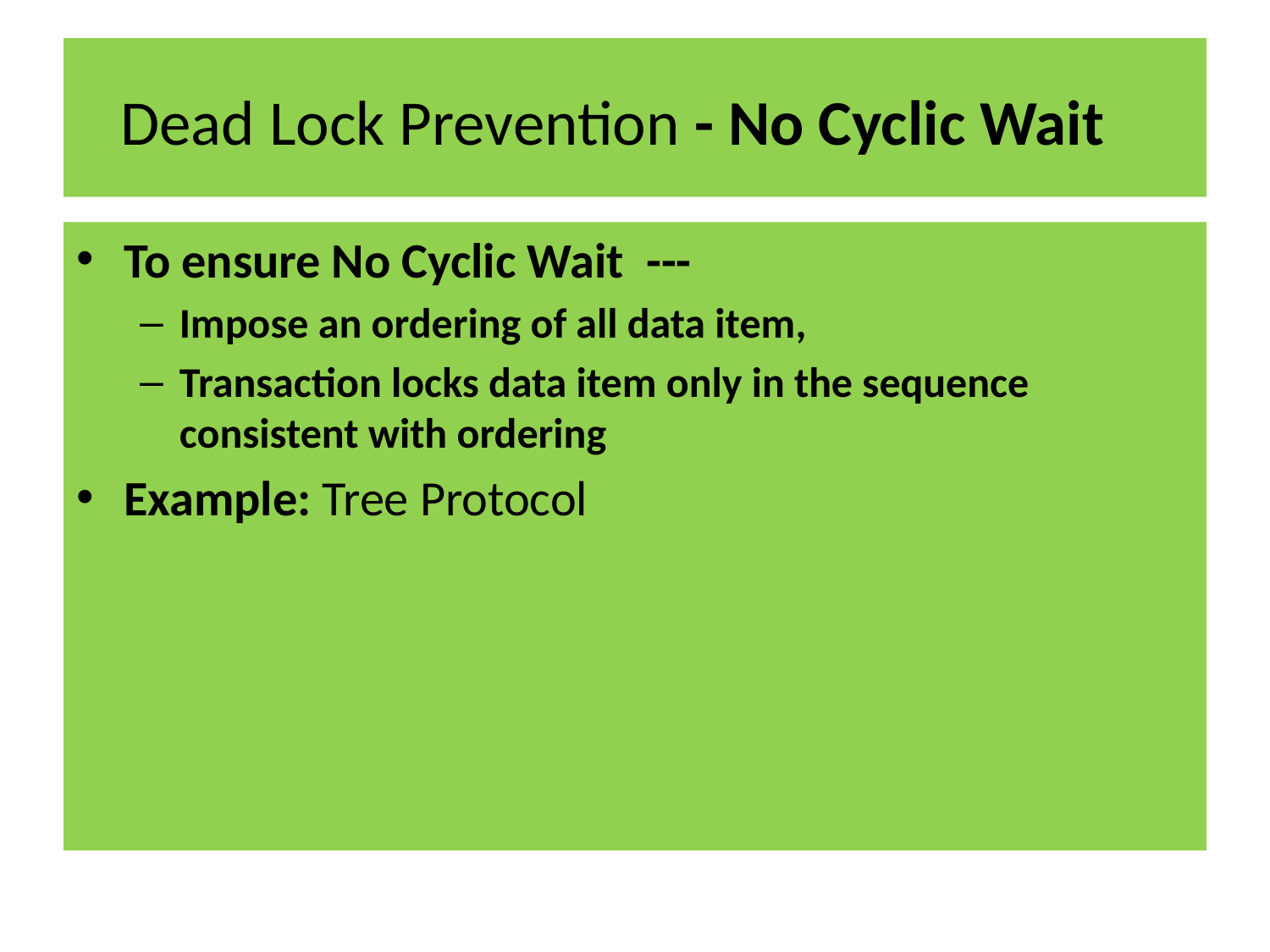

# Dead Lock Prevention - No Cyclic Wait
To ensure No Cyclic Wait  ---
Impose an ordering of all data item,
Transaction locks data item only in the sequence consistent with ordering
Example: Tree Protocol